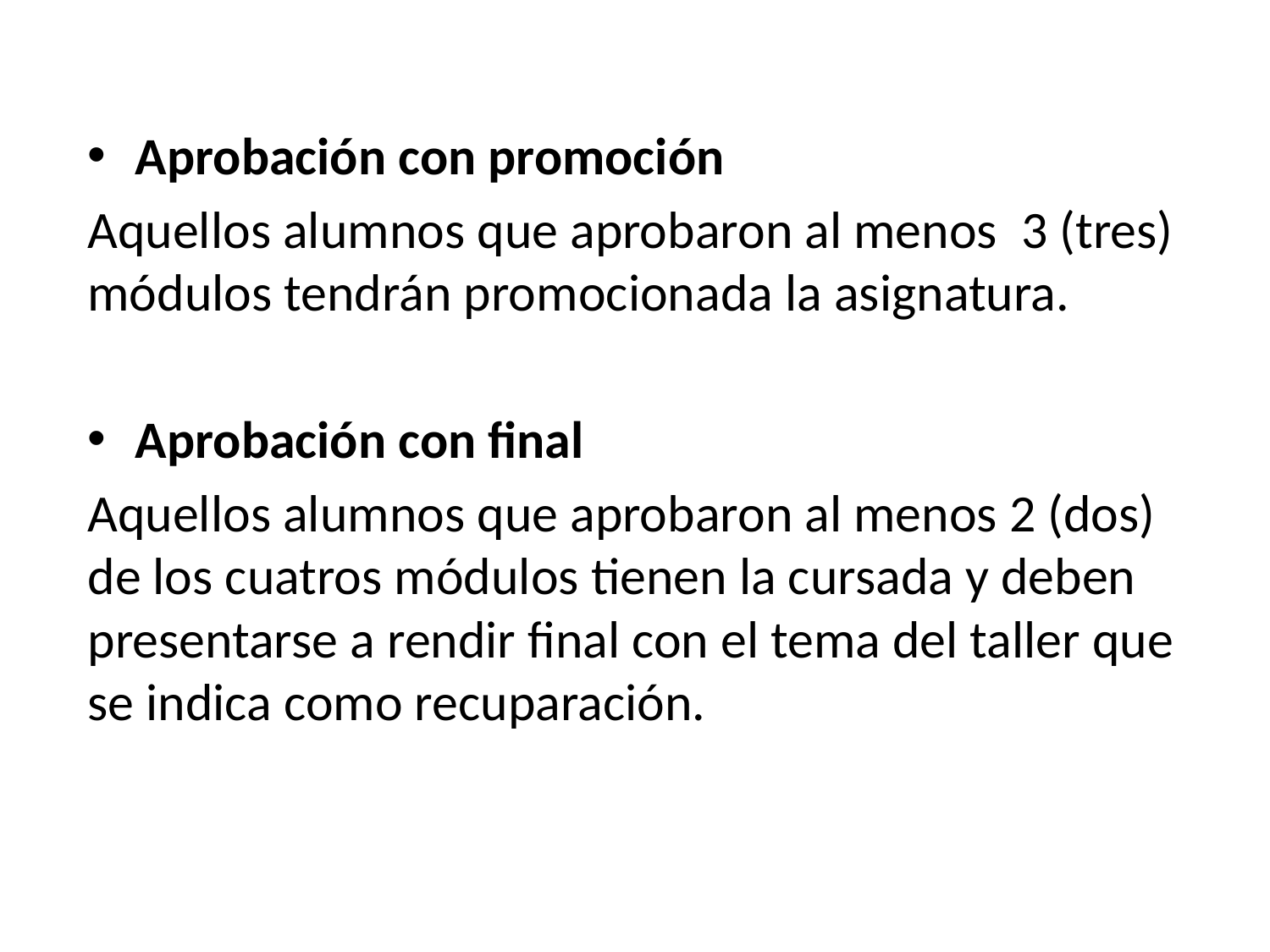

Aprobación con promoción
Aquellos alumnos que aprobaron al menos  3 (tres) módulos tendrán promocionada la asignatura.

Aprobación con final
Aquellos alumnos que aprobaron al menos 2 (dos) de los cuatros módulos tienen la cursada y deben presentarse a rendir final con el tema del taller que se indica como recuparación.